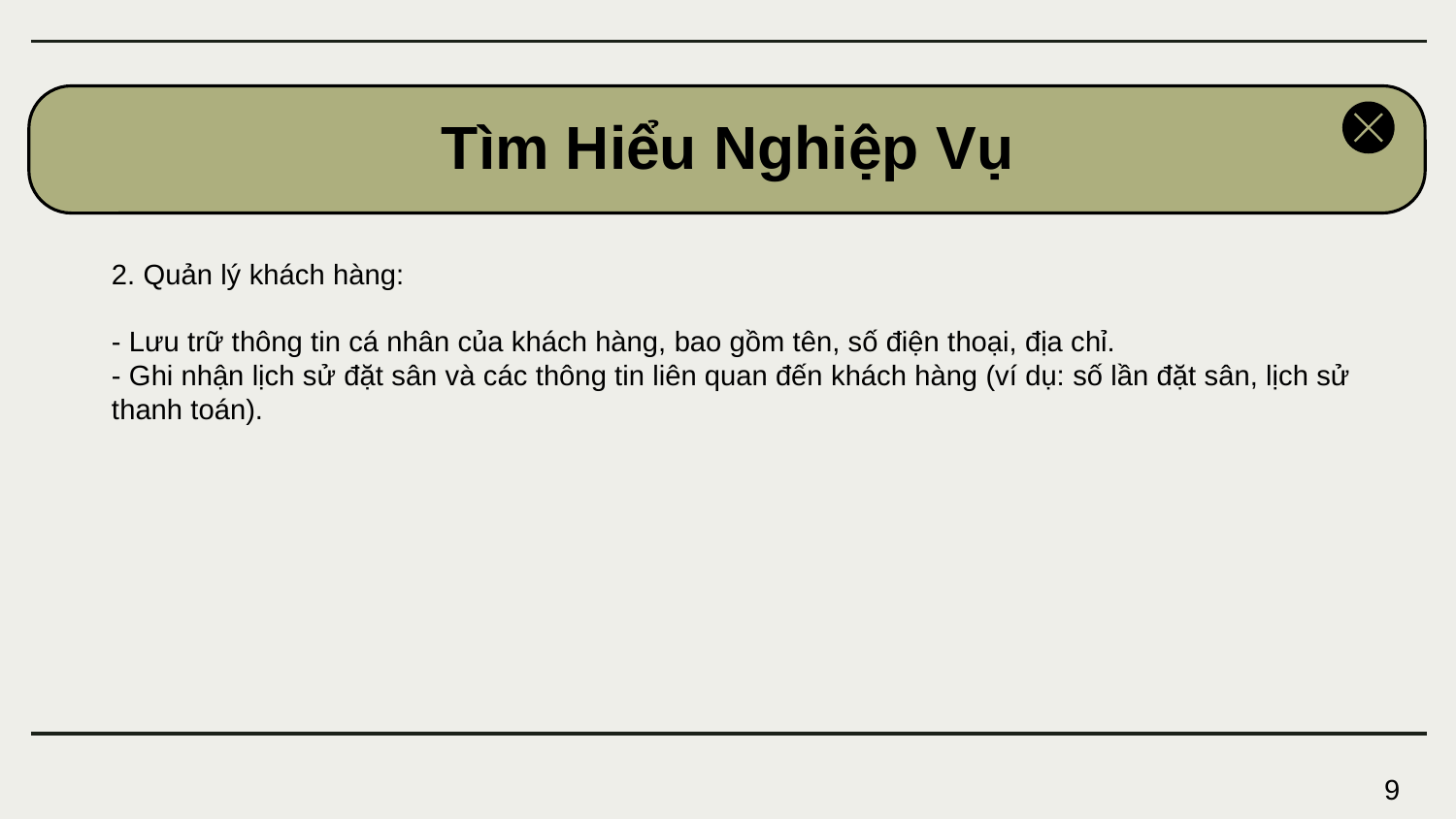

# Tìm Hiểu Nghiệp Vụ
2. Quản lý khách hàng:

- Lưu trữ thông tin cá nhân của khách hàng, bao gồm tên, số điện thoại, địa chỉ.
- Ghi nhận lịch sử đặt sân và các thông tin liên quan đến khách hàng (ví dụ: số lần đặt sân, lịch sử thanh toán).
9